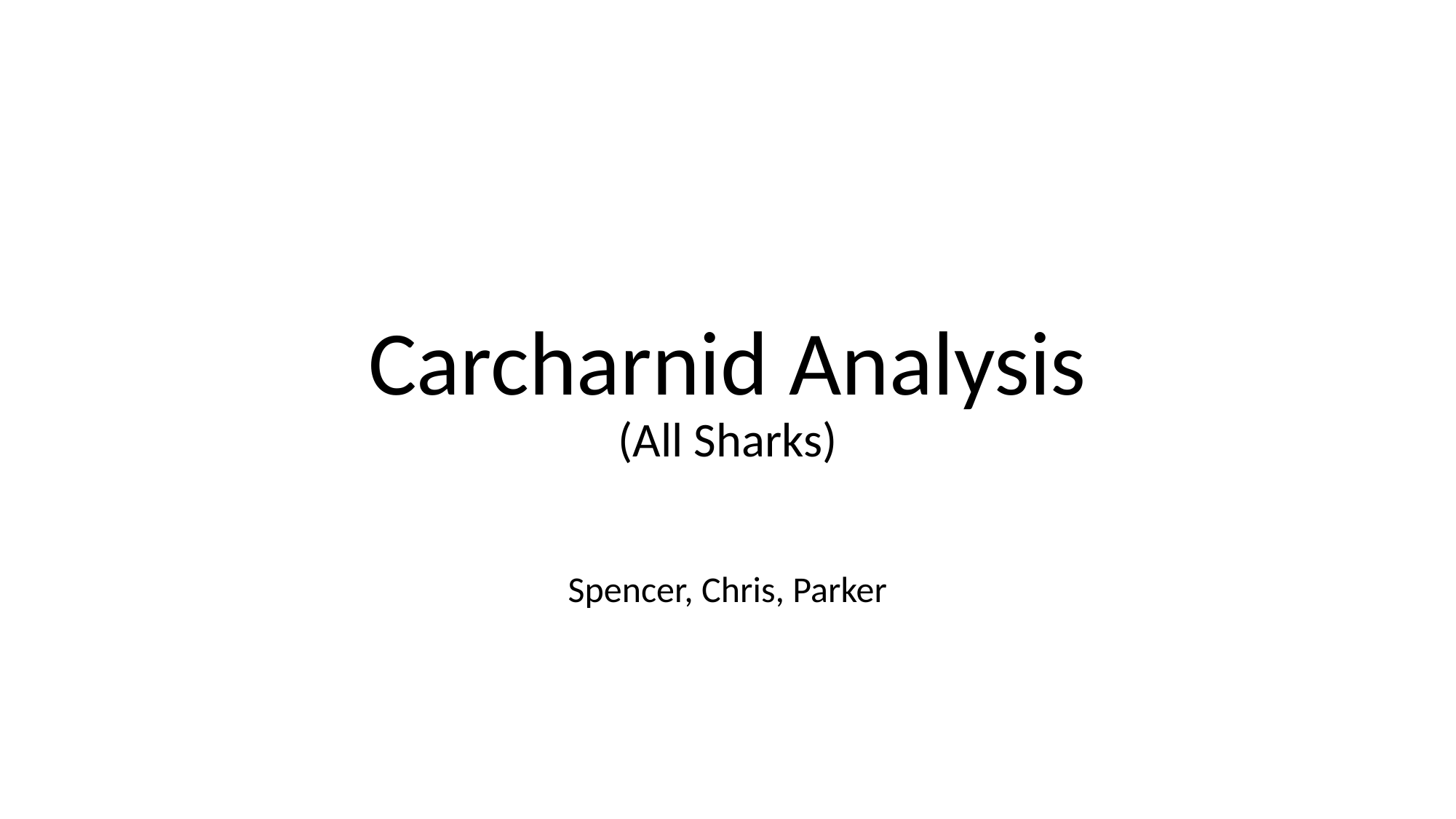

# Carcharnid Analysis (All Sharks)
Spencer, Chris, Parker